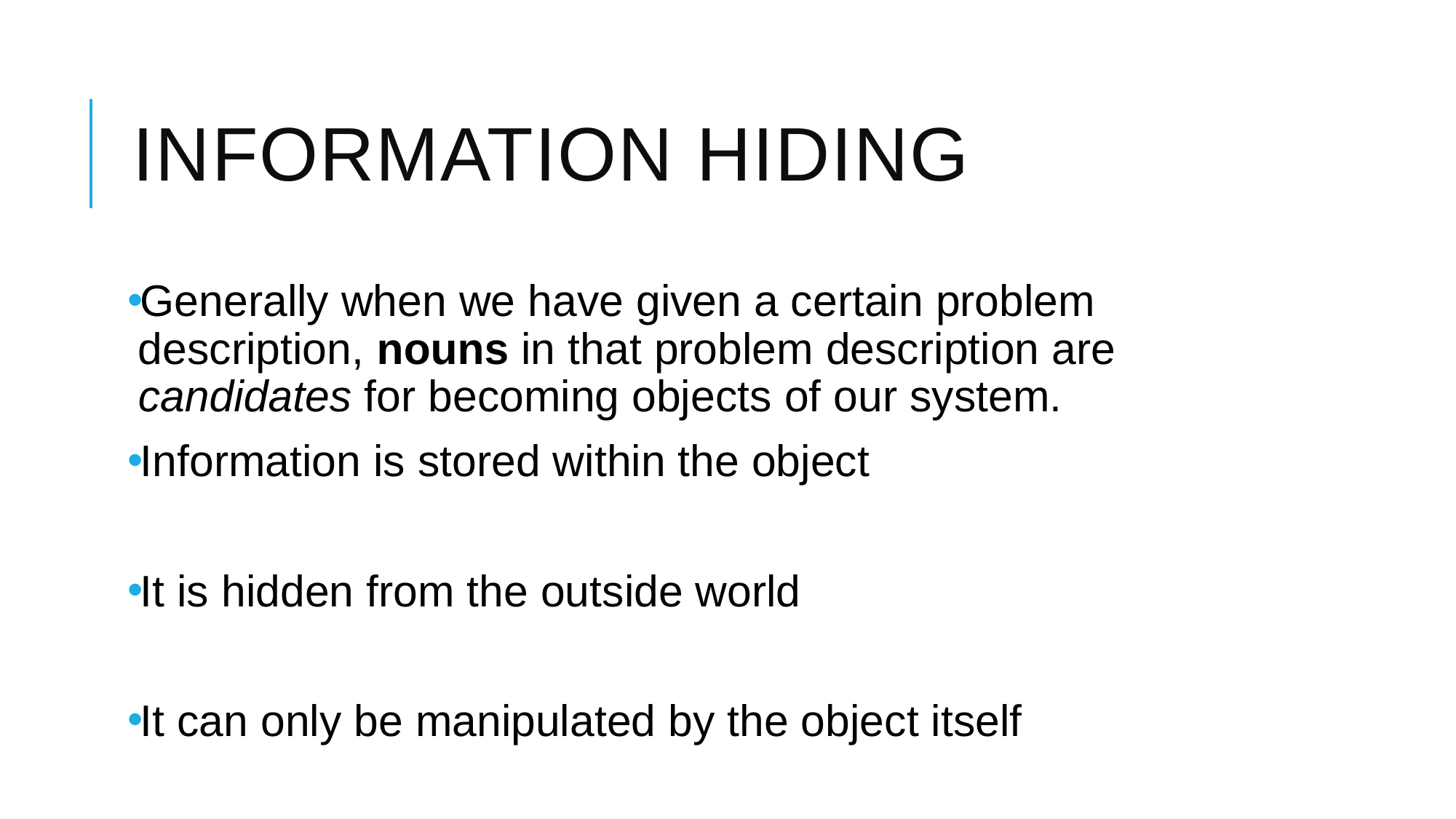

# Information Hiding
Generally when we have given a certain problem description, nouns in that problem description are candidates for becoming objects of our system.
Information is stored within the object

It is hidden from the outside world

It can only be manipulated by the object itself